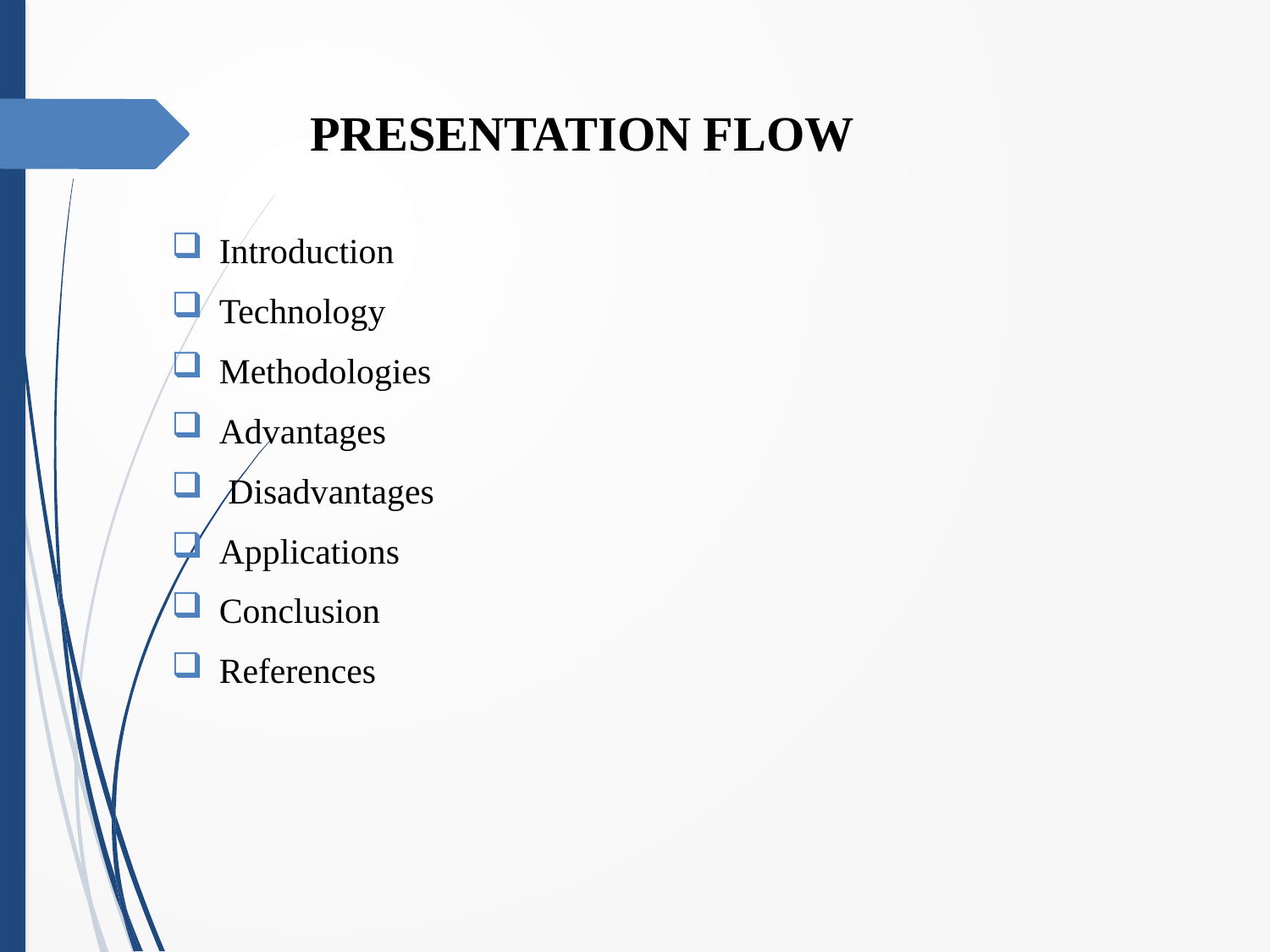

# PRESENTATION FLOW
Introduction
Technology
Methodologies
Advantages
 Disadvantages
Applications
Conclusion
References